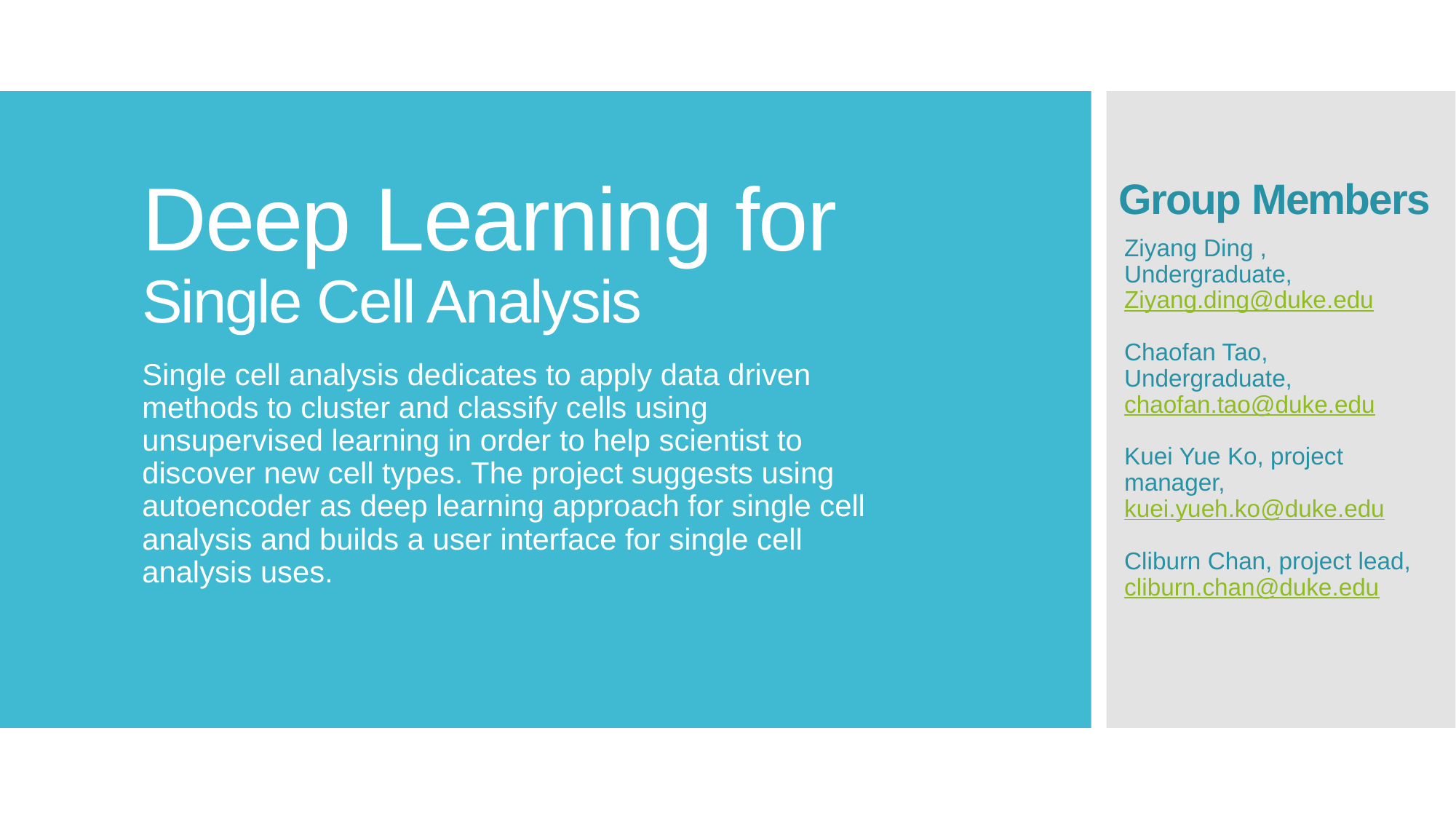

# Deep Learning for Single Cell Analysis
Group Members
Ziyang Ding , Undergraduate,
Ziyang.ding@duke.edu

Chaofan Tao, Undergraduate,
chaofan.tao@duke.edu

Kuei Yue Ko, project manager,
kuei.yueh.ko@duke.edu

Cliburn Chan, project lead,
cliburn.chan@duke.edu
Single cell analysis dedicates to apply data driven methods to cluster and classify cells using unsupervised learning in order to help scientist to discover new cell types. The project suggests using autoencoder as deep learning approach for single cell analysis and builds a user interface for single cell analysis uses.